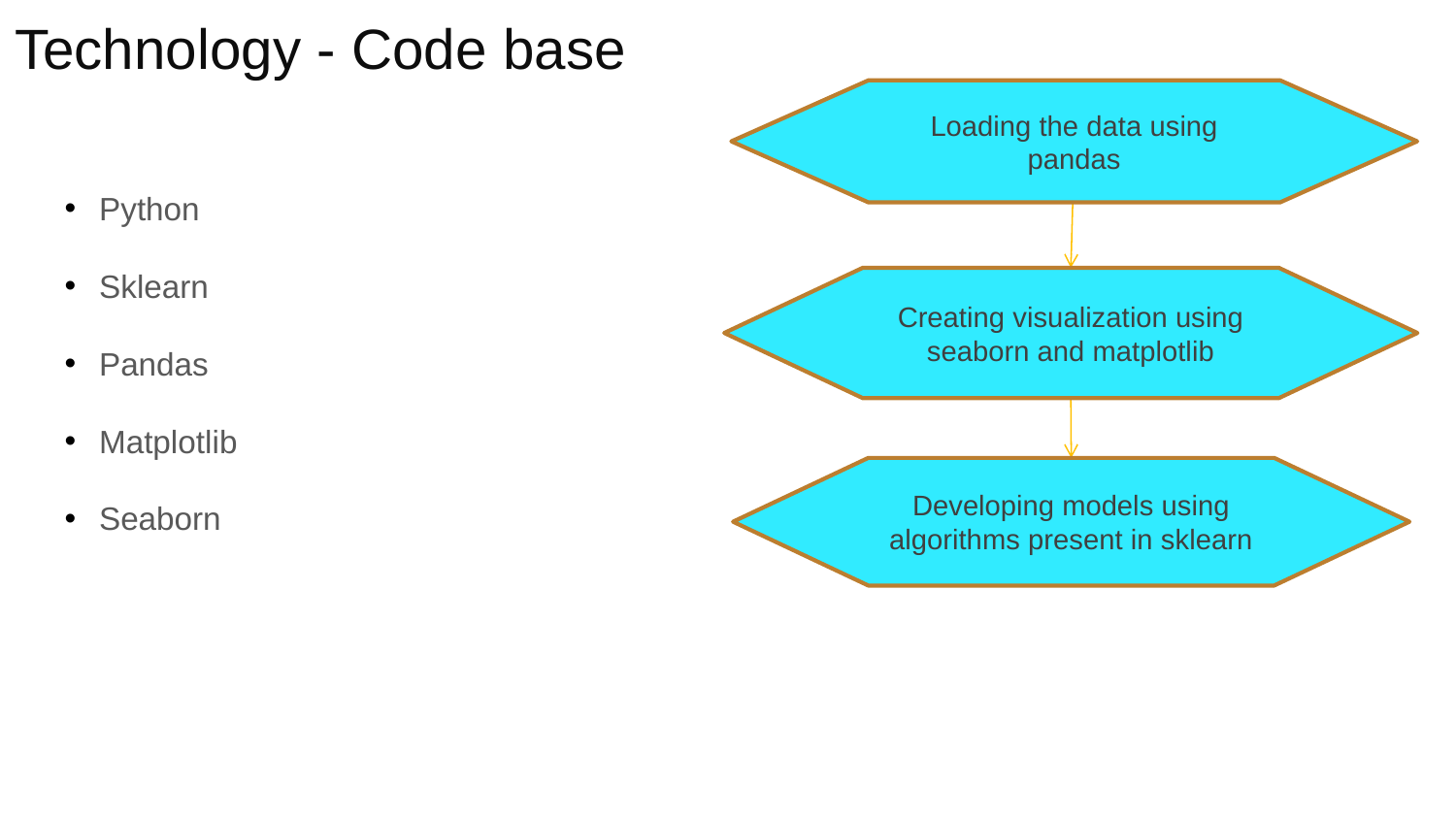

# Technology - Code base
Loading the data using pandas
Python

Sklearn

Pandas

Matplotlib

Seaborn
Creating visualization using seaborn and matplotlib
Developing models using algorithms present in sklearn